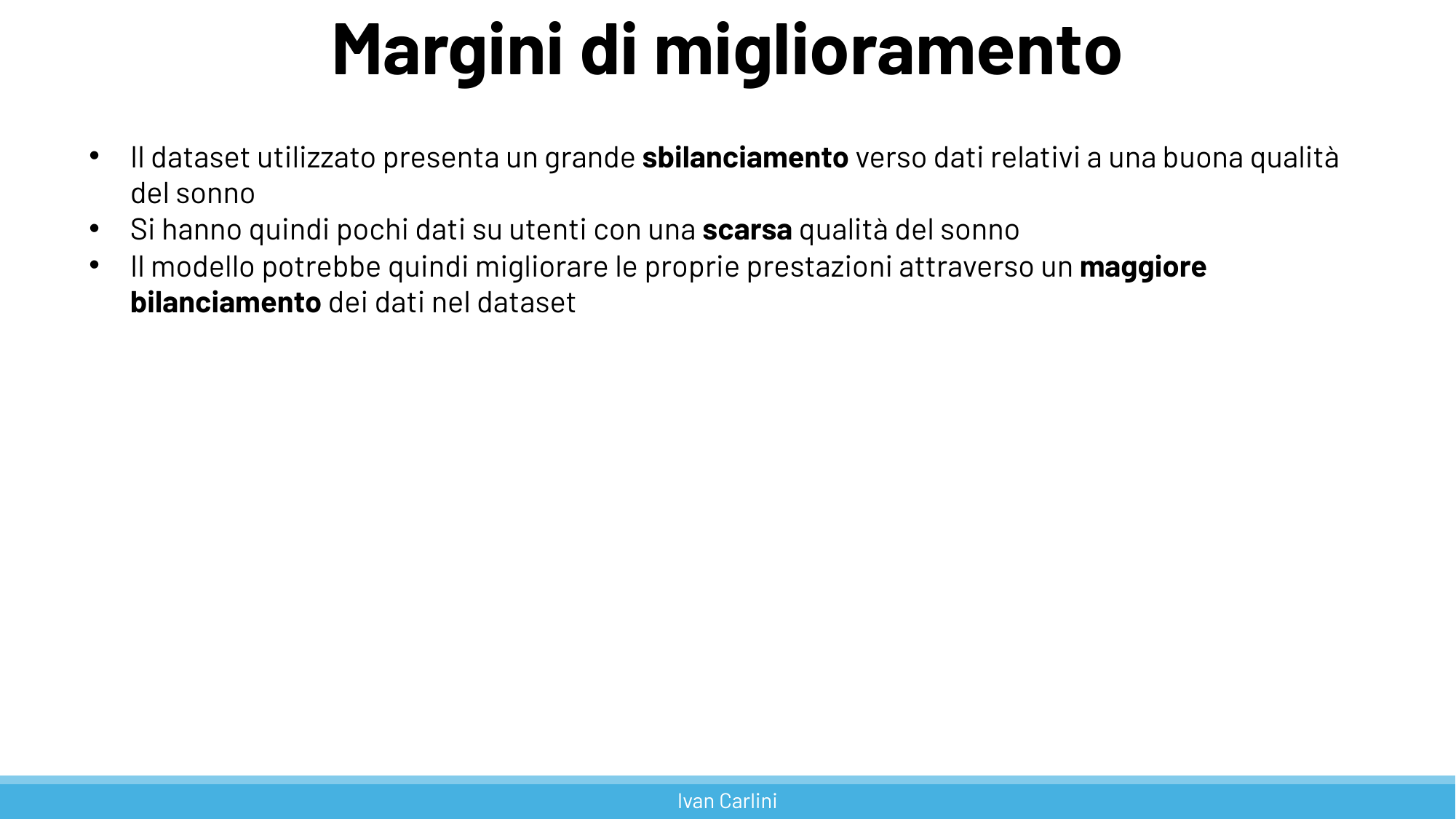

# Margini di miglioramento
Il dataset utilizzato presenta un grande sbilanciamento verso dati relativi a una buona qualità del sonno
Si hanno quindi pochi dati su utenti con una scarsa qualità del sonno
Il modello potrebbe quindi migliorare le proprie prestazioni attraverso un maggiore bilanciamento dei dati nel dataset

Ivan Carlini